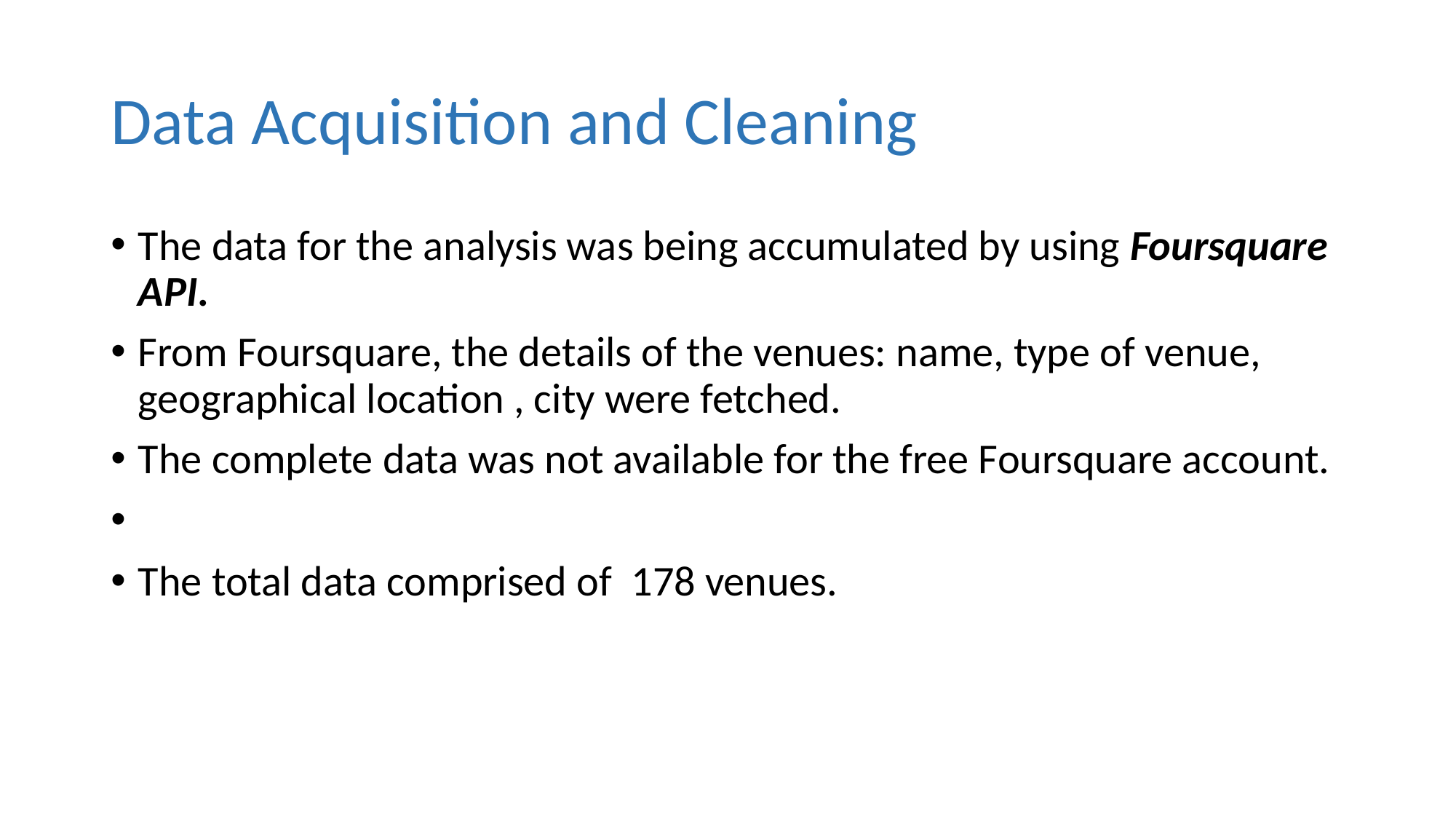

# Data Acquisition and Cleaning
The data for the analysis was being accumulated by using Foursquare API.
From Foursquare, the details of the venues: name, type of venue, geographical location , city were fetched.
The complete data was not available for the free Foursquare account.

The total data comprised of  178 venues.